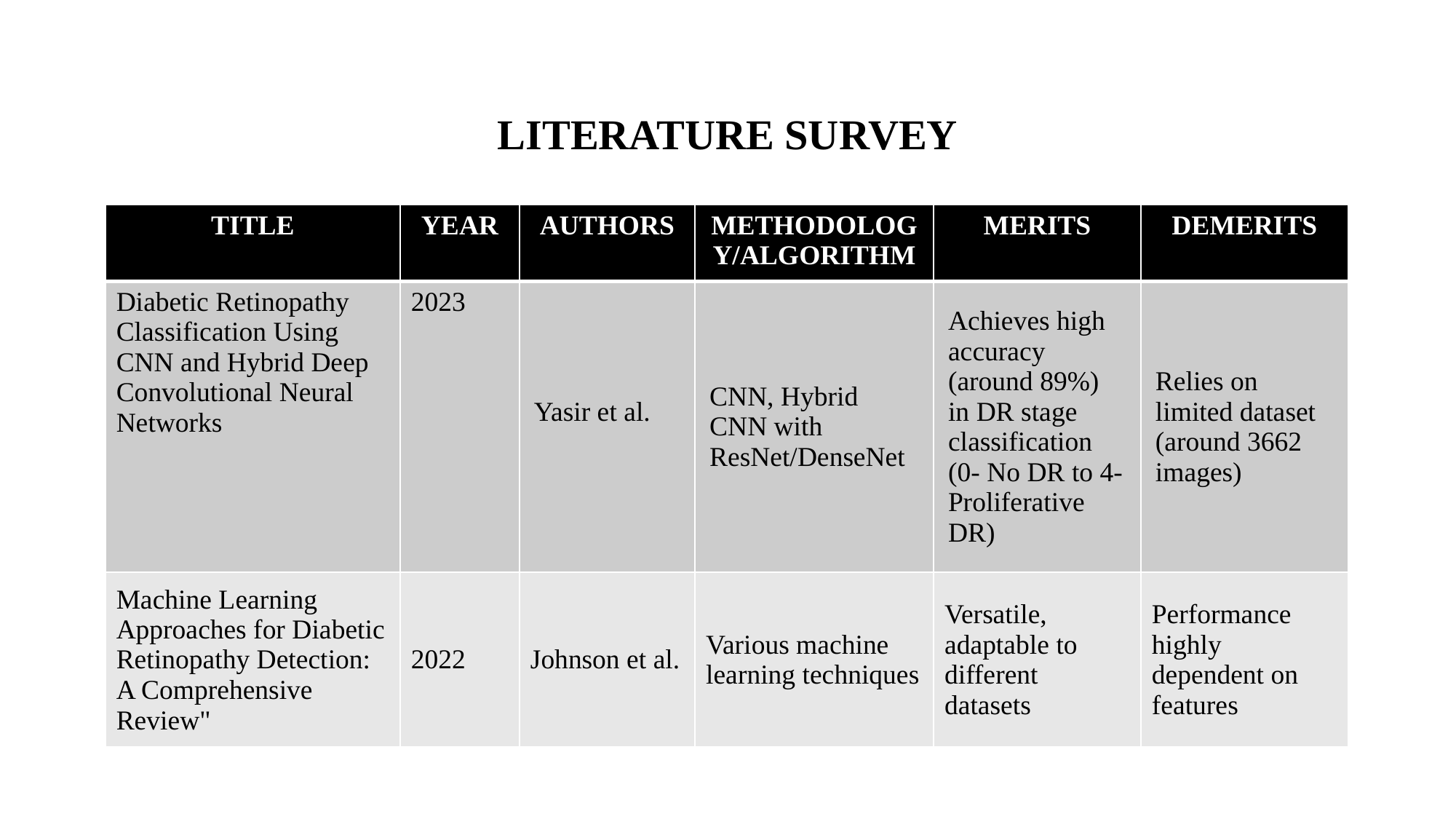

LITERATURE SURVEY
| TITLE | YEAR | AUTHORS | METHODOLOGY/ALGORITHM | MERITS | DEMERITS |
| --- | --- | --- | --- | --- | --- |
| Diabetic Retinopathy Classification Using CNN and Hybrid Deep Convolutional Neural Networks | 2023 | Yasir et al. | CNN, Hybrid CNN with ResNet/DenseNet | Achieves high accuracy (around 89%) in DR stage classification (0- No DR to 4- Proliferative DR) | Relies on limited dataset (around 3662 images) |
| Machine Learning Approaches for Diabetic Retinopathy Detection: A Comprehensive Review" | 2022 | Johnson et al. | Various machine learning techniques | Versatile, adaptable to different datasets | Performance highly dependent on features |